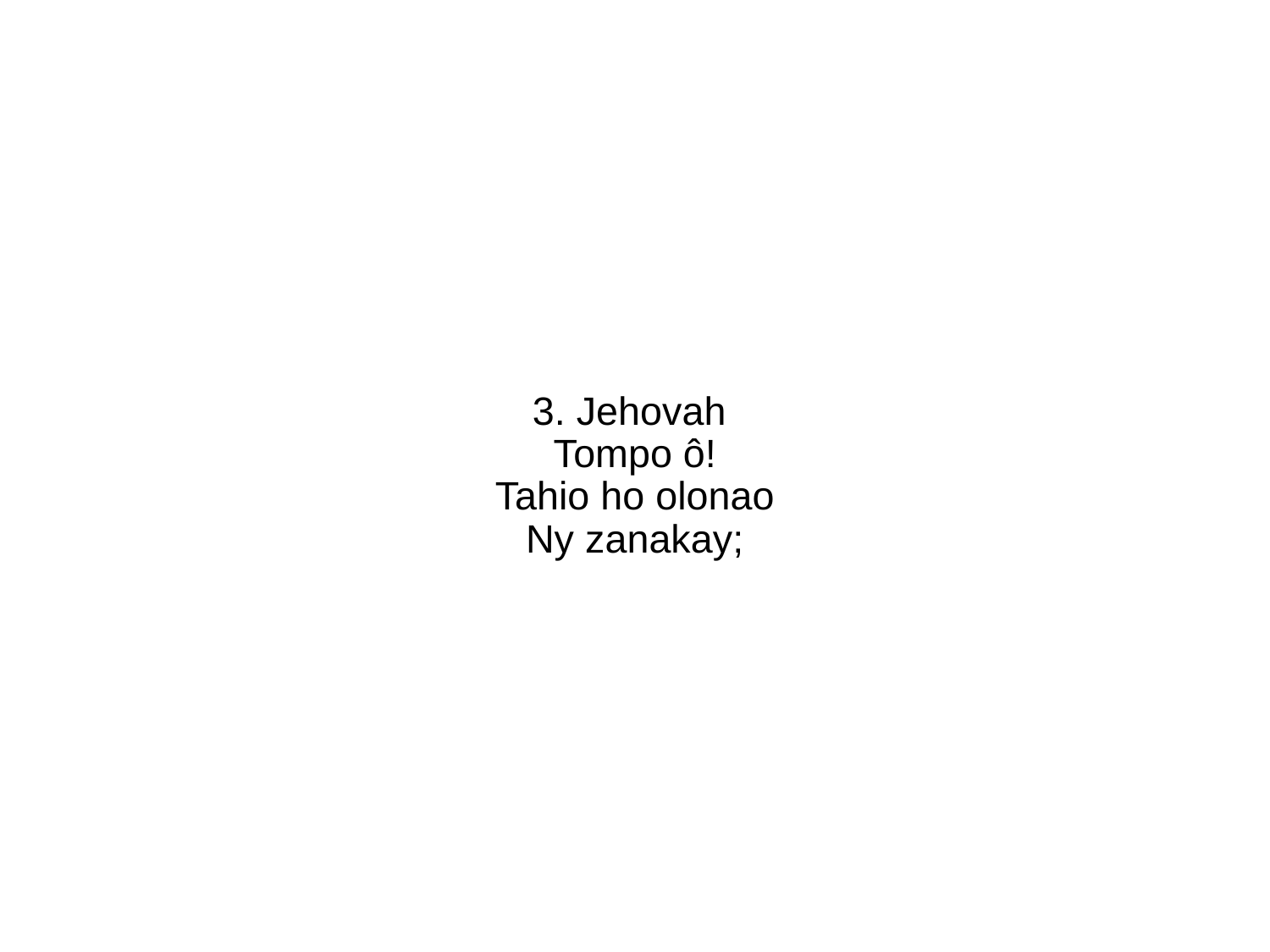

3. Jehovah
Tompo ô!
Tahio ho olonao
Ny zanakay;